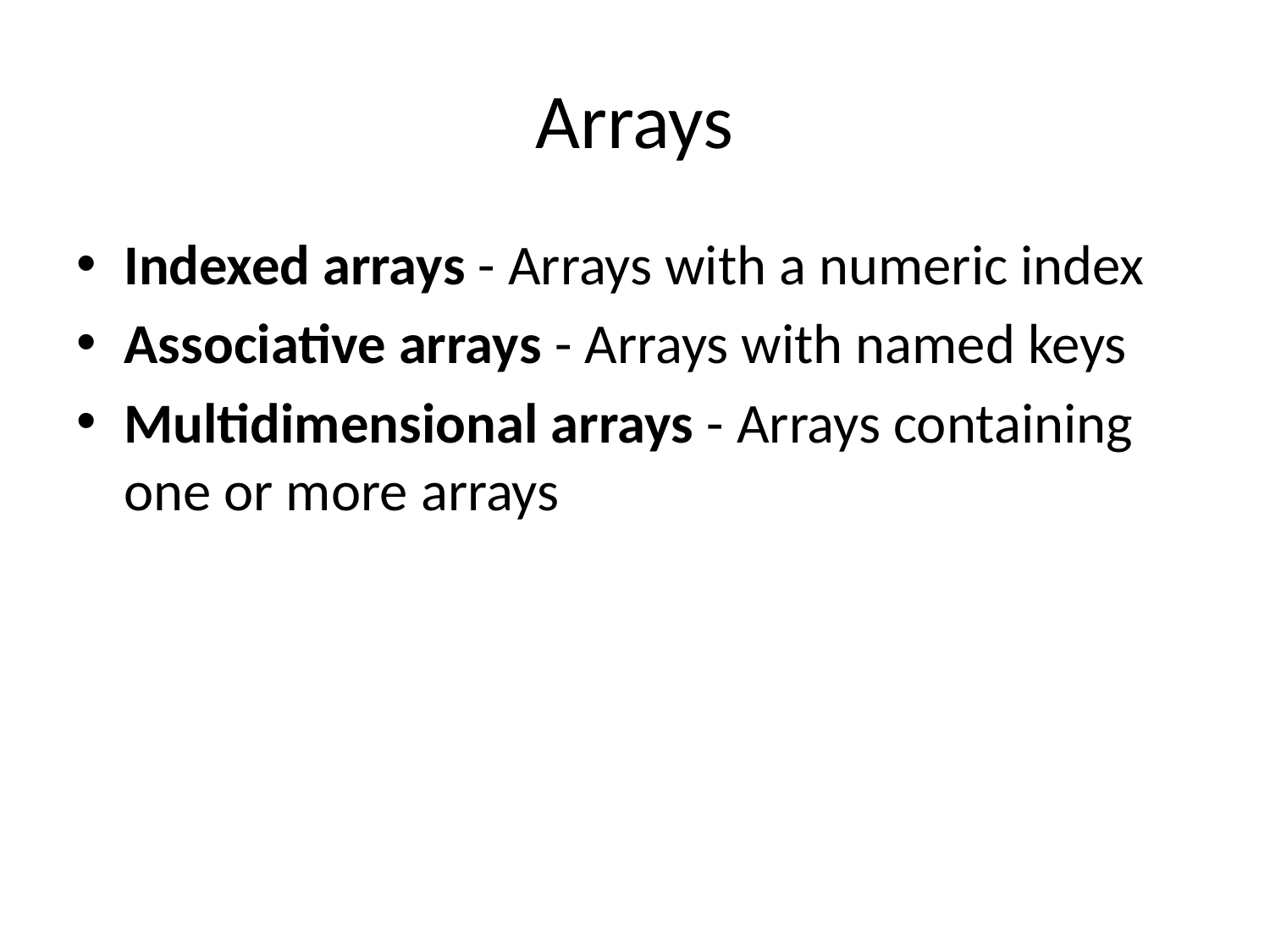

# Arrays
Indexed arrays - Arrays with a numeric index
Associative arrays - Arrays with named keys
Multidimensional arrays - Arrays containing one or more arrays